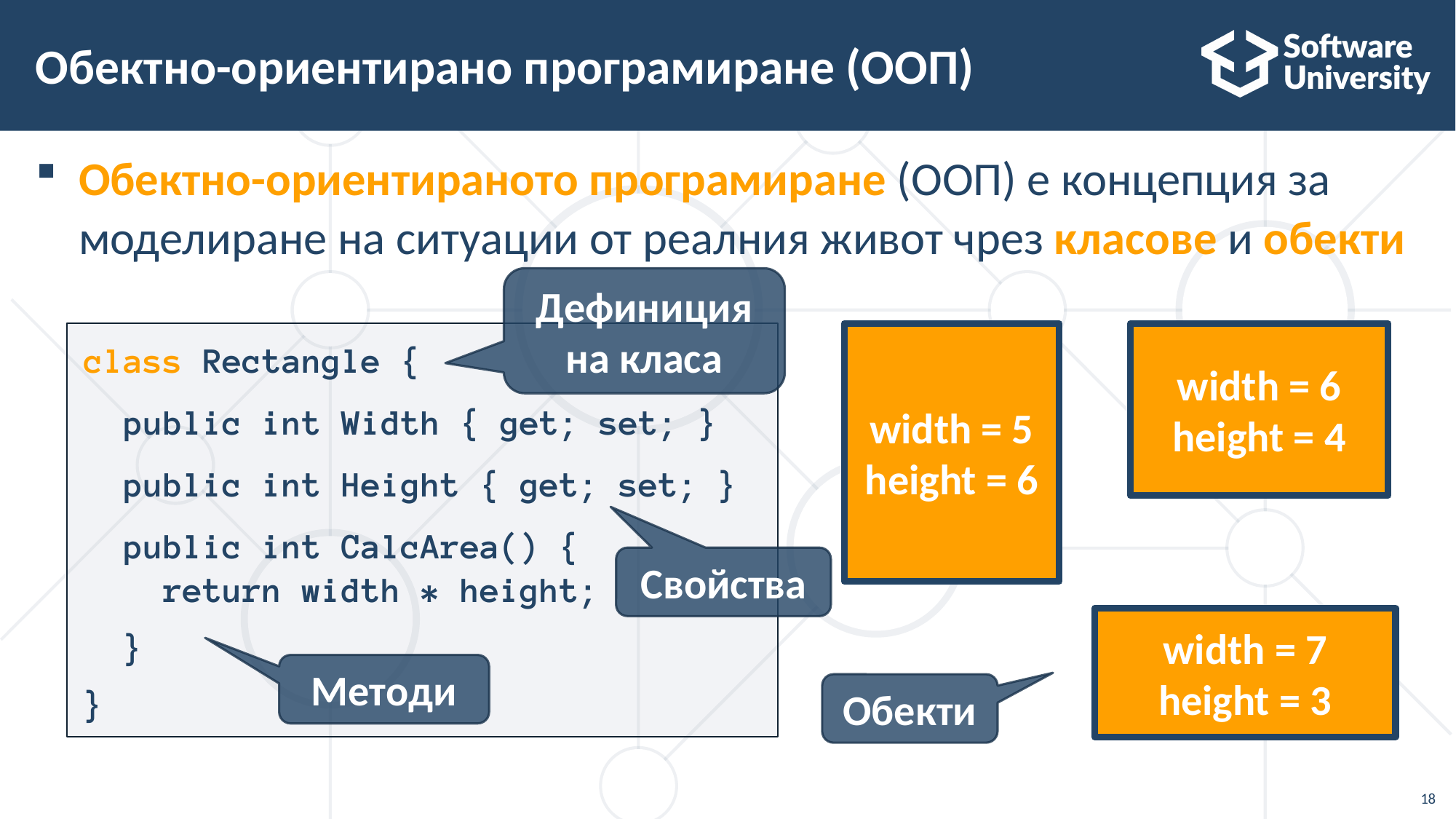

# Обектно-ориентирано програмиране (ООП)
Обектно-ориентираното програмиране (ООП) е концепция за моделиране на ситуации от реалния живот чрез класове и обекти
Дефиниция на класа
width = 5
height = 6
class Rectangle {
  public int Width { get; set; }
  public int Height { get; set; }
  public int CalcArea() {
    return width * height;
  }
}
width = 6
height = 4
Свойства
width = 7
height = 3
Методи
Обекти
18